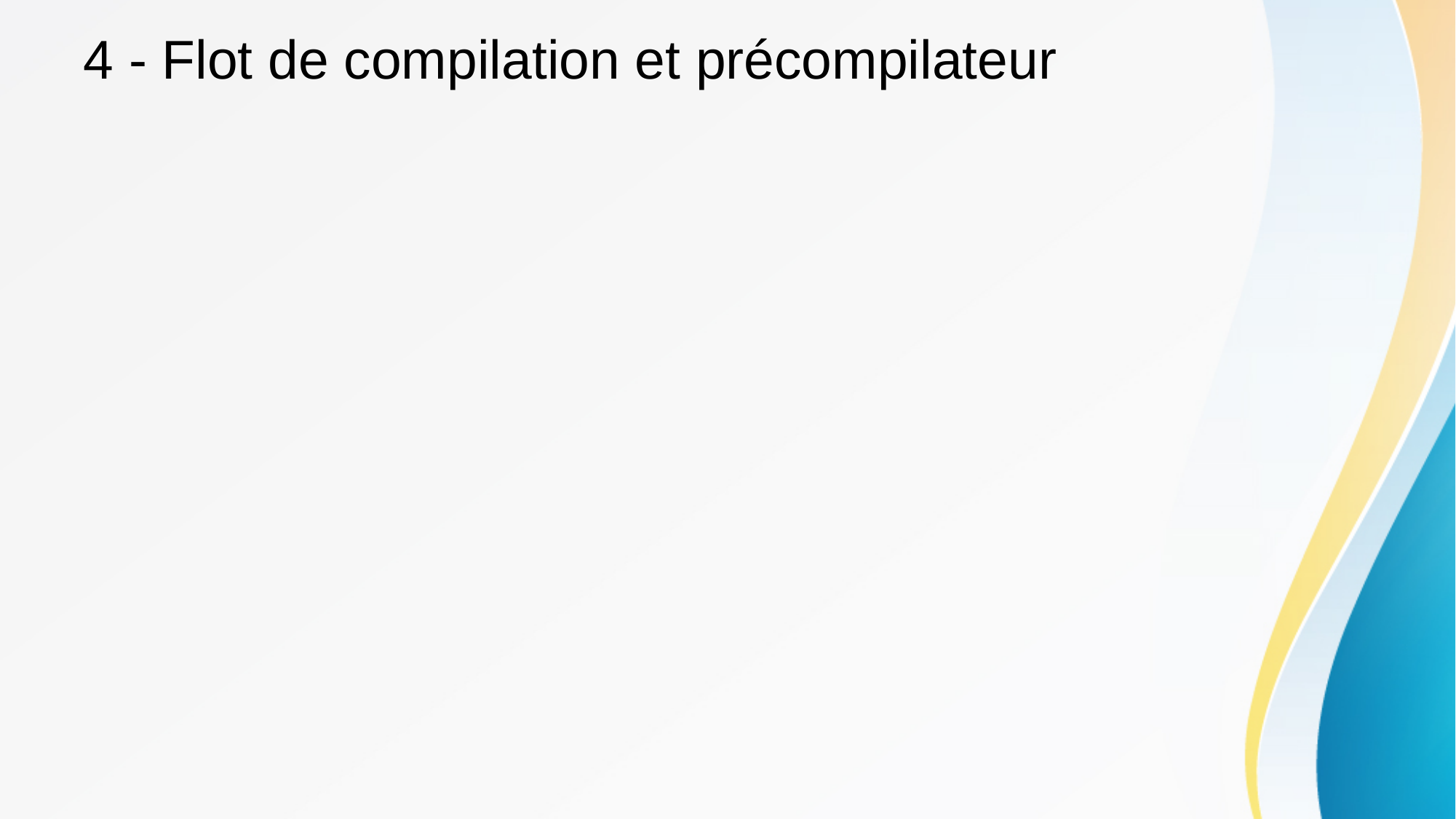

# 4 - Flot de compilation et précompilateur